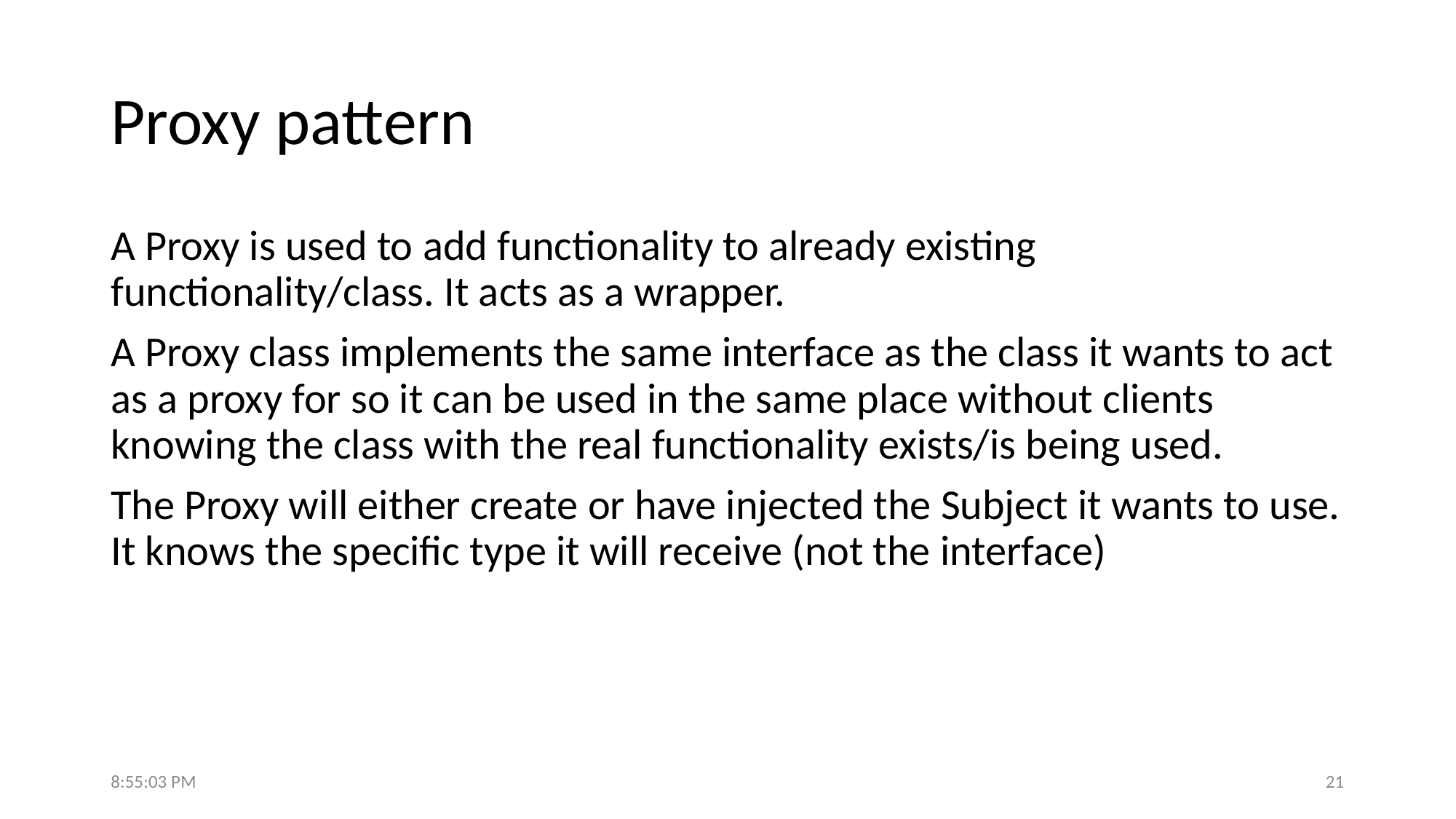

# Proxy pattern
A Proxy is used to add functionality to already existing functionality/class. It acts as a wrapper.
A Proxy class implements the same interface as the class it wants to act as a proxy for so it can be used in the same place without clients knowing the class with the real functionality exists/is being used.
The Proxy will either create or have injected the Subject it wants to use. It knows the specific type it will receive (not the interface)
8:55:03 PM
21